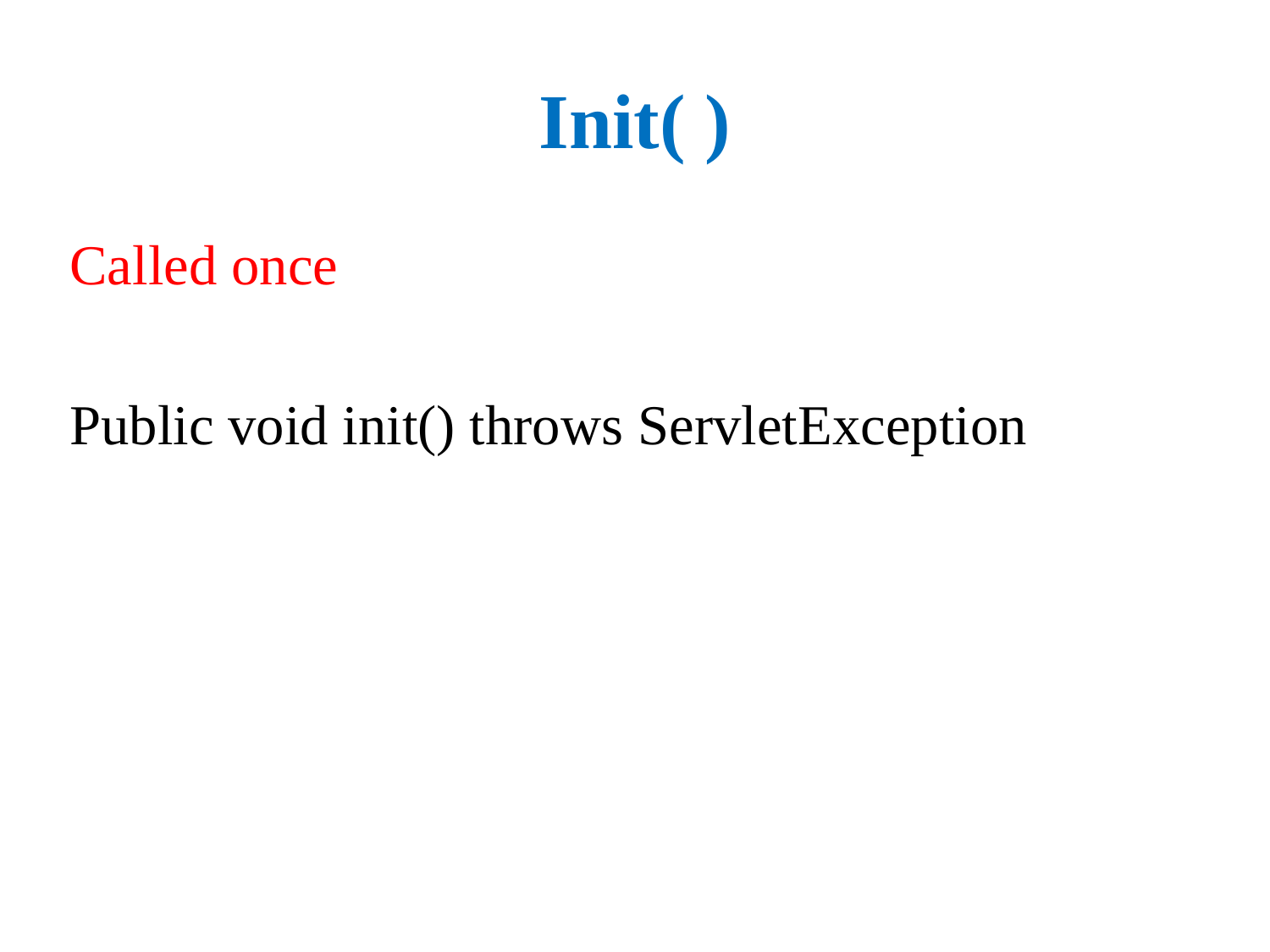

# Init( )
Called once

Public void init() throws ServletException